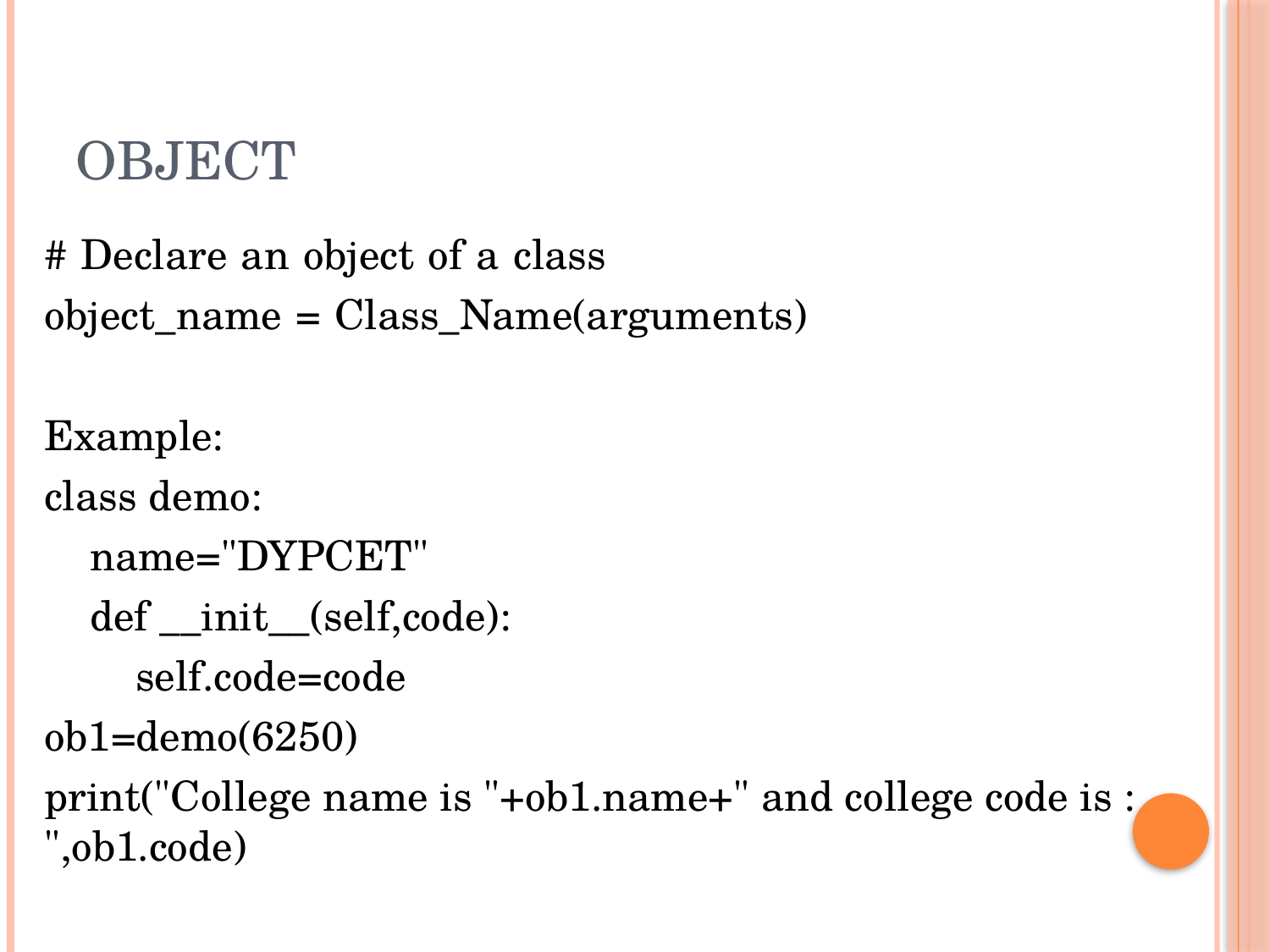

# Object
# Declare an object of a class
object_name = Class_Name(arguments)

Example:
class demo:
    name="DYPCET"
    def __init__(self,code):
        self.code=code
ob1=demo(6250)
print("College name is "+ob1.name+" and college code is : ",ob1.code)